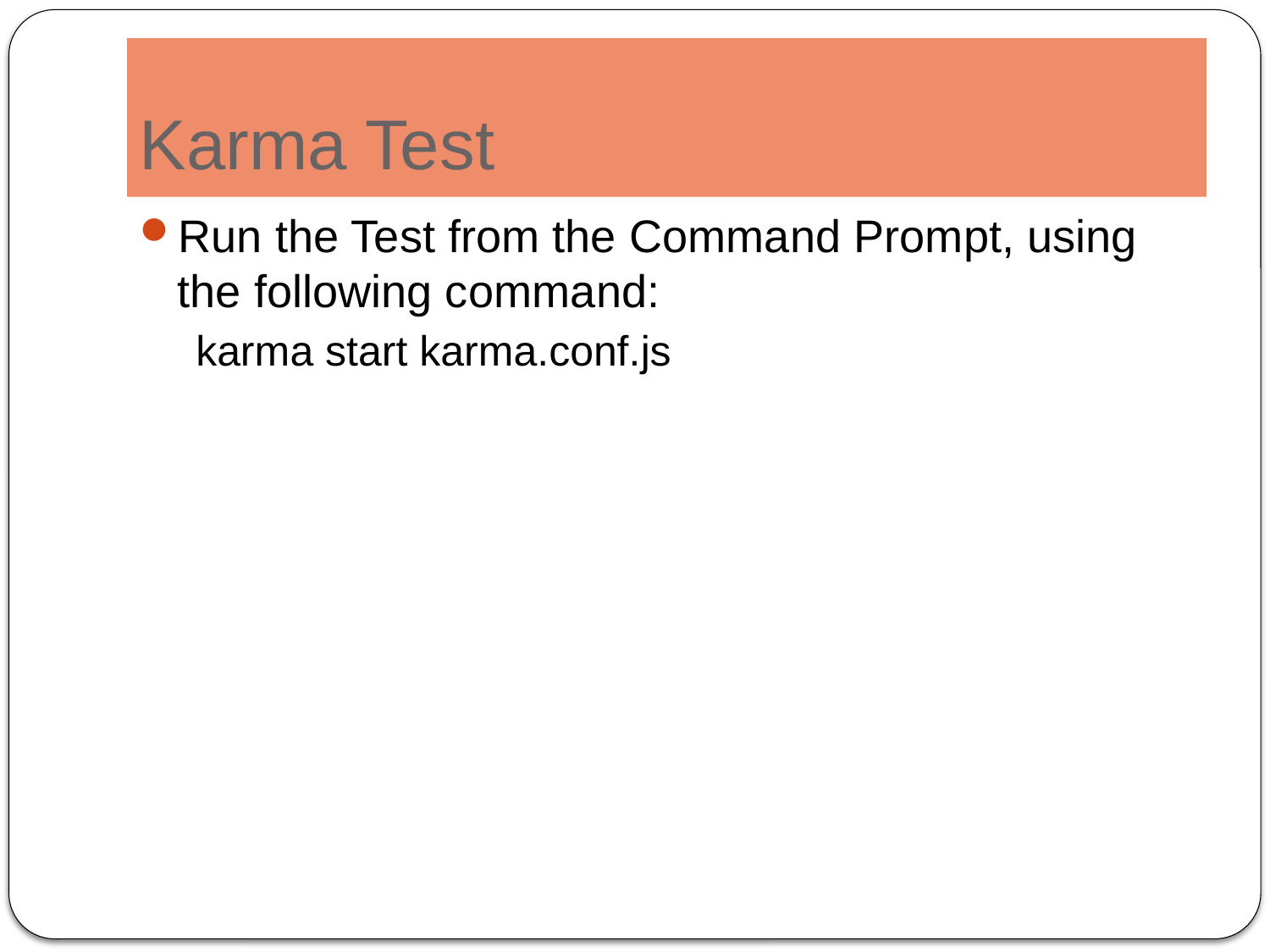

# Karma Test
Run the Test from the Command Prompt, using the following command:
 karma start karma.conf.js